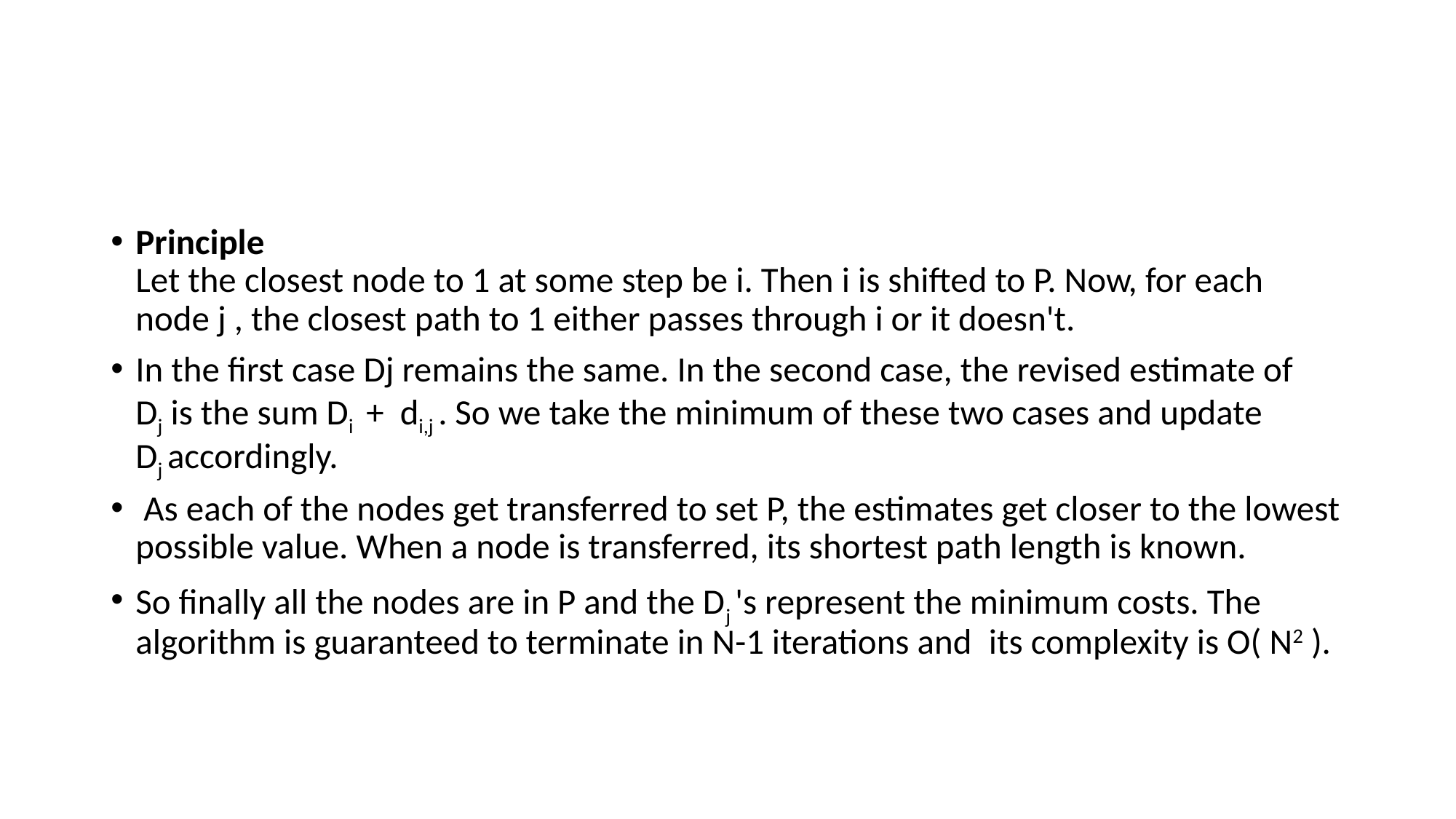

#
Principle
Let the closest node to 1 at some step be i. Then i is shifted to P. Now, for each node j , the closest path to 1 either passes through i or it doesn't.
In the first case Dj remains the same. In the second case, the revised estimate of Dj is the sum Di  +  di,j . So we take the minimum of these two cases and update Dj accordingly.
 As each of the nodes get transferred to set P, the estimates get closer to the lowest possible value. When a node is transferred, its shortest path length is known.
So finally all the nodes are in P and the Dj 's represent the minimum costs. The algorithm is guaranteed to terminate in N-1 iterations and  its complexity is O( N2 ).